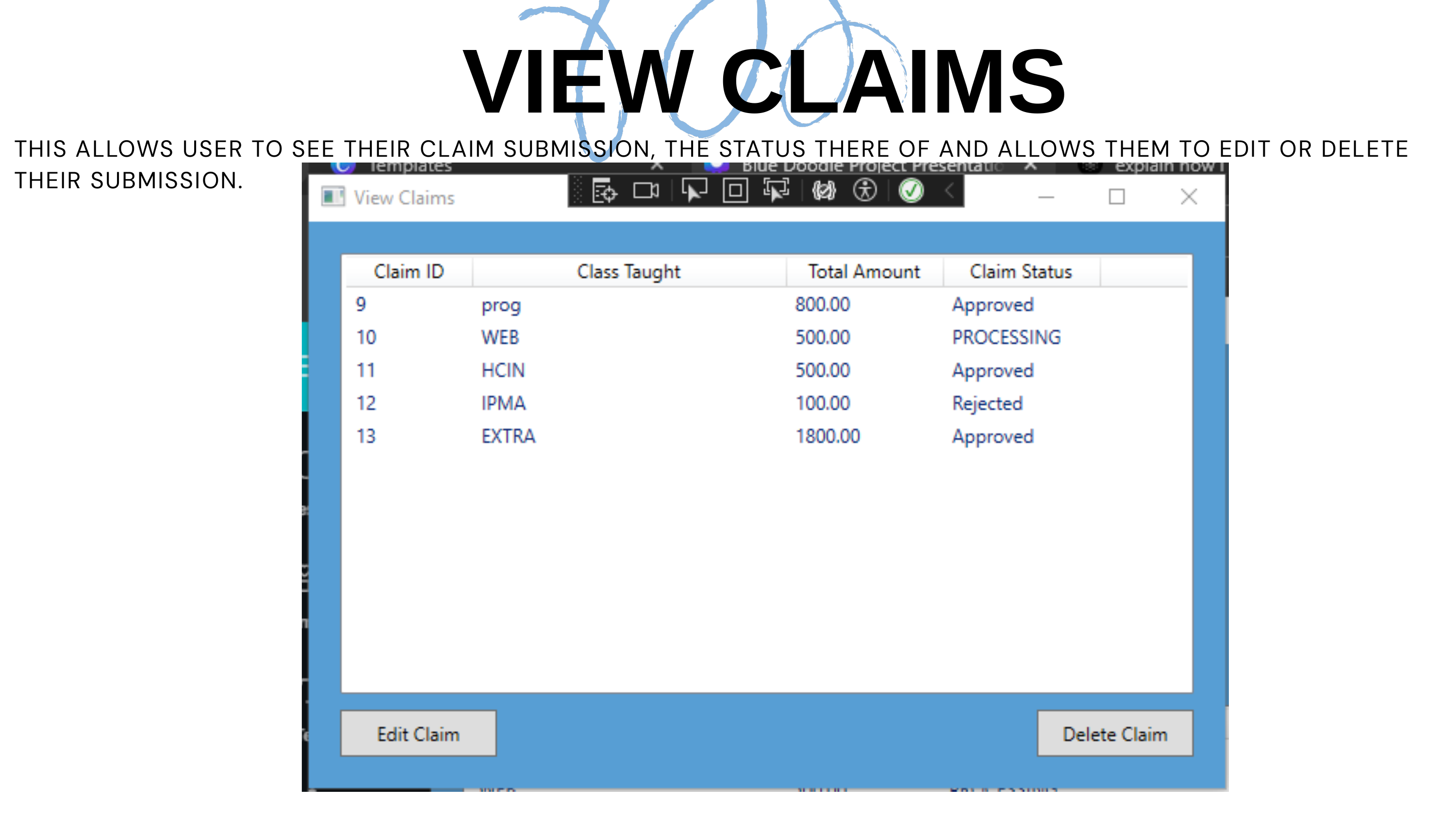

VIEW CLAIMS
THIS ALLOWS USER TO SEE THEIR CLAIM SUBMISSION, THE STATUS THERE OF AND ALLOWS THEM TO EDIT OR DELETE THEIR SUBMISSION.